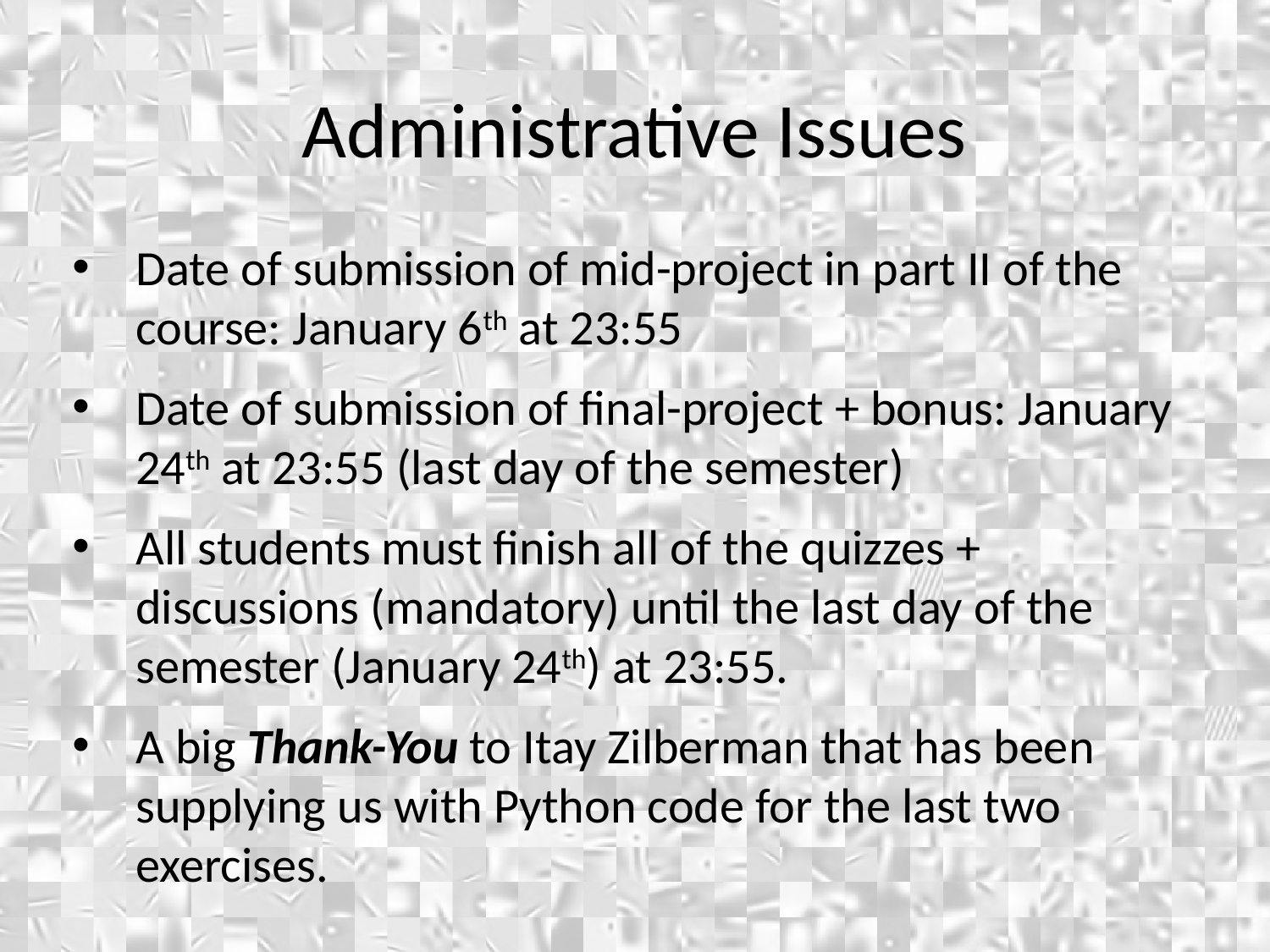

Administrative Issues
Date of submission of mid-project in part II of the course: January 6th at 23:55
Date of submission of final-project + bonus: January 24th at 23:55 (last day of the semester)
All students must finish all of the quizzes + discussions (mandatory) until the last day of the semester (January 24th) at 23:55.
A big Thank-You to Itay Zilberman that has been supplying us with Python code for the last two exercises.